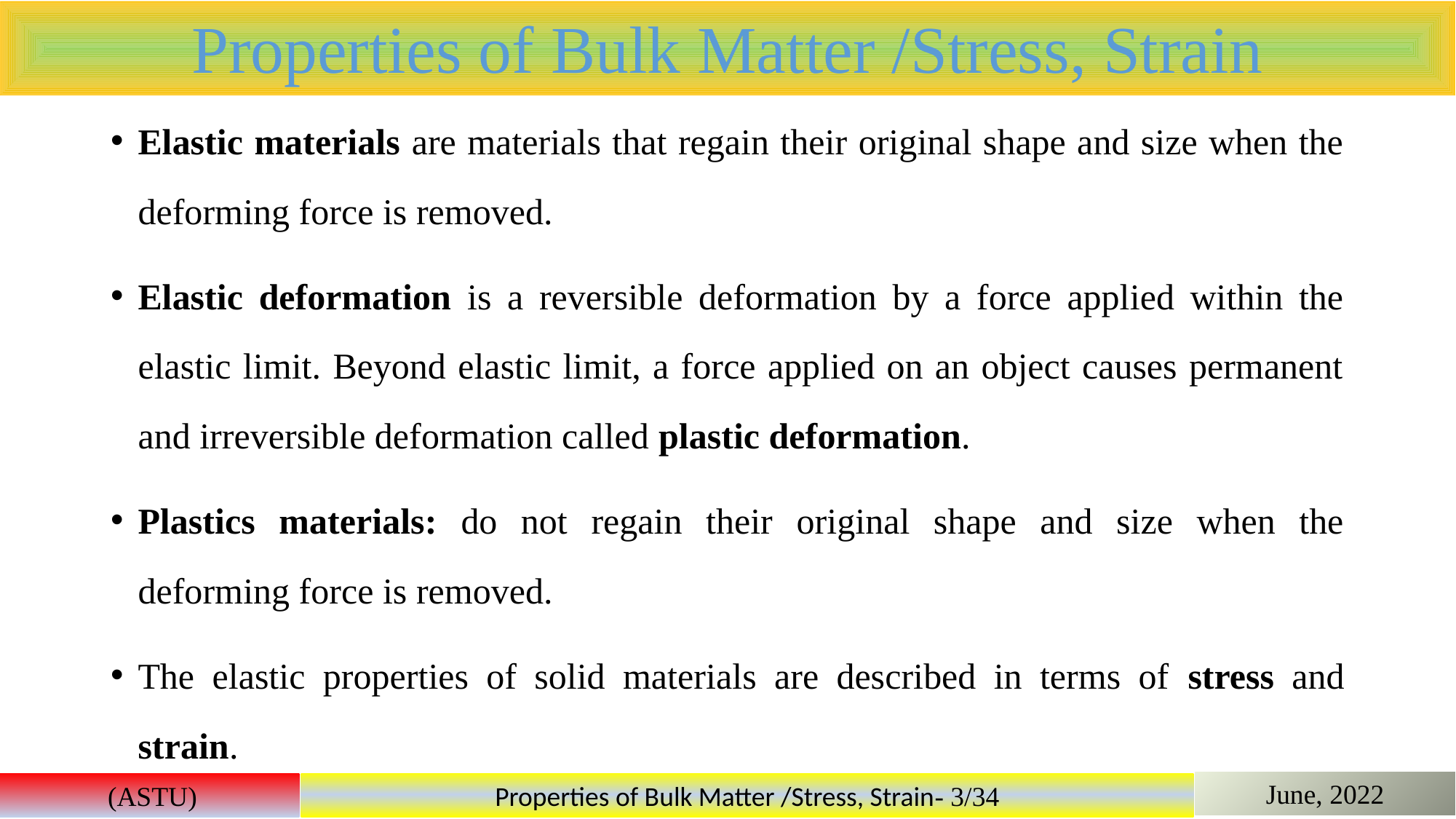

Properties of Bulk Matter /Stress, Strain
Elastic materials are materials that regain their original shape and size when the deforming force is removed.
Elastic deformation is a reversible deformation by a force applied within the elastic limit. Beyond elastic limit, a force applied on an object causes permanent and irreversible deformation called plastic deformation.
Plastics materials: do not regain their original shape and size when the deforming force is removed.
The elastic properties of solid materials are described in terms of stress and strain.
June, 2022
 (ASTU)
Properties of Bulk Matter /Stress, Strain- 3/34